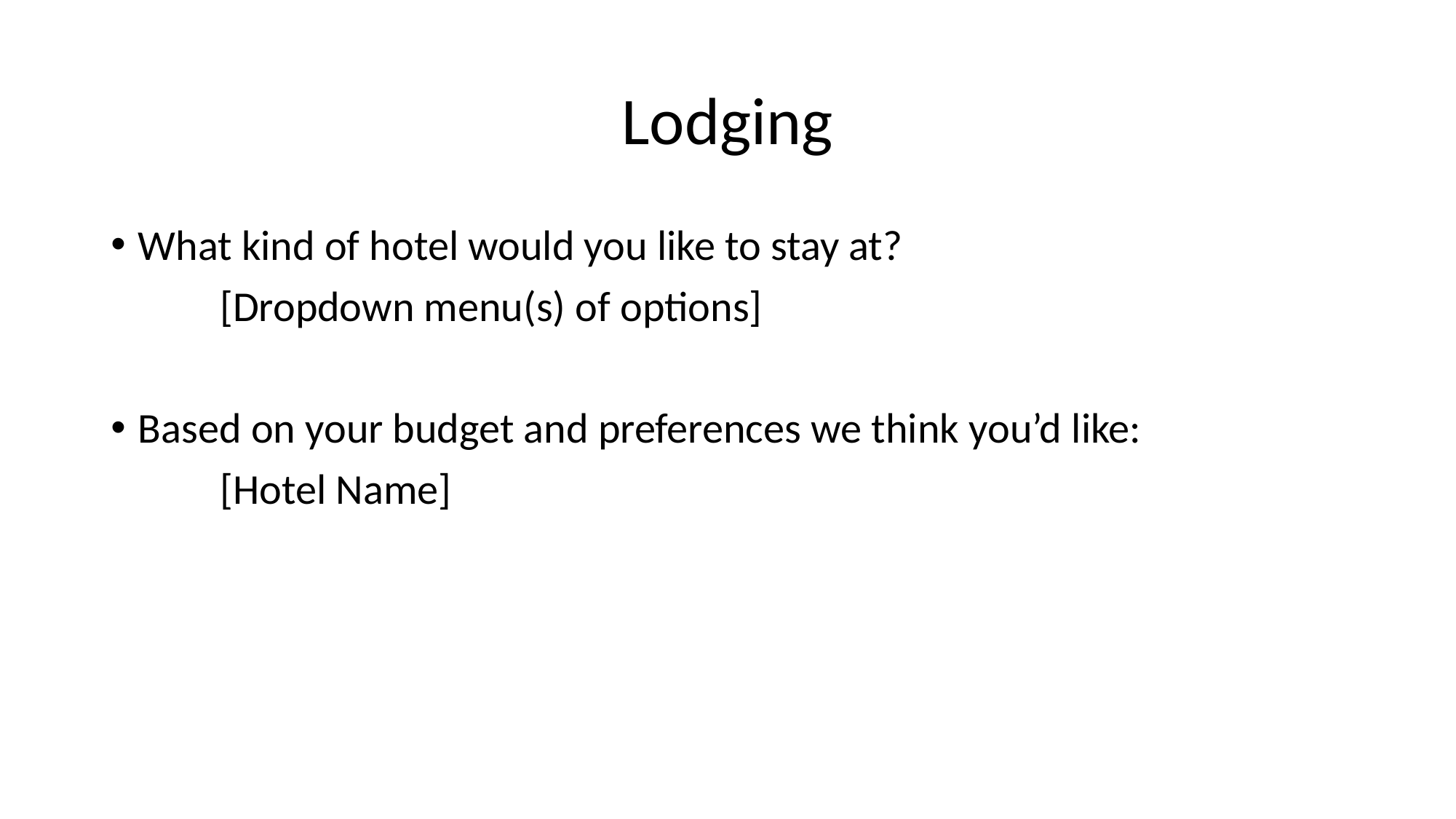

# Lodging
What kind of hotel would you like to stay at?
	[Dropdown menu(s) of options]

Based on your budget and preferences we think you’d like:
	[Hotel Name]